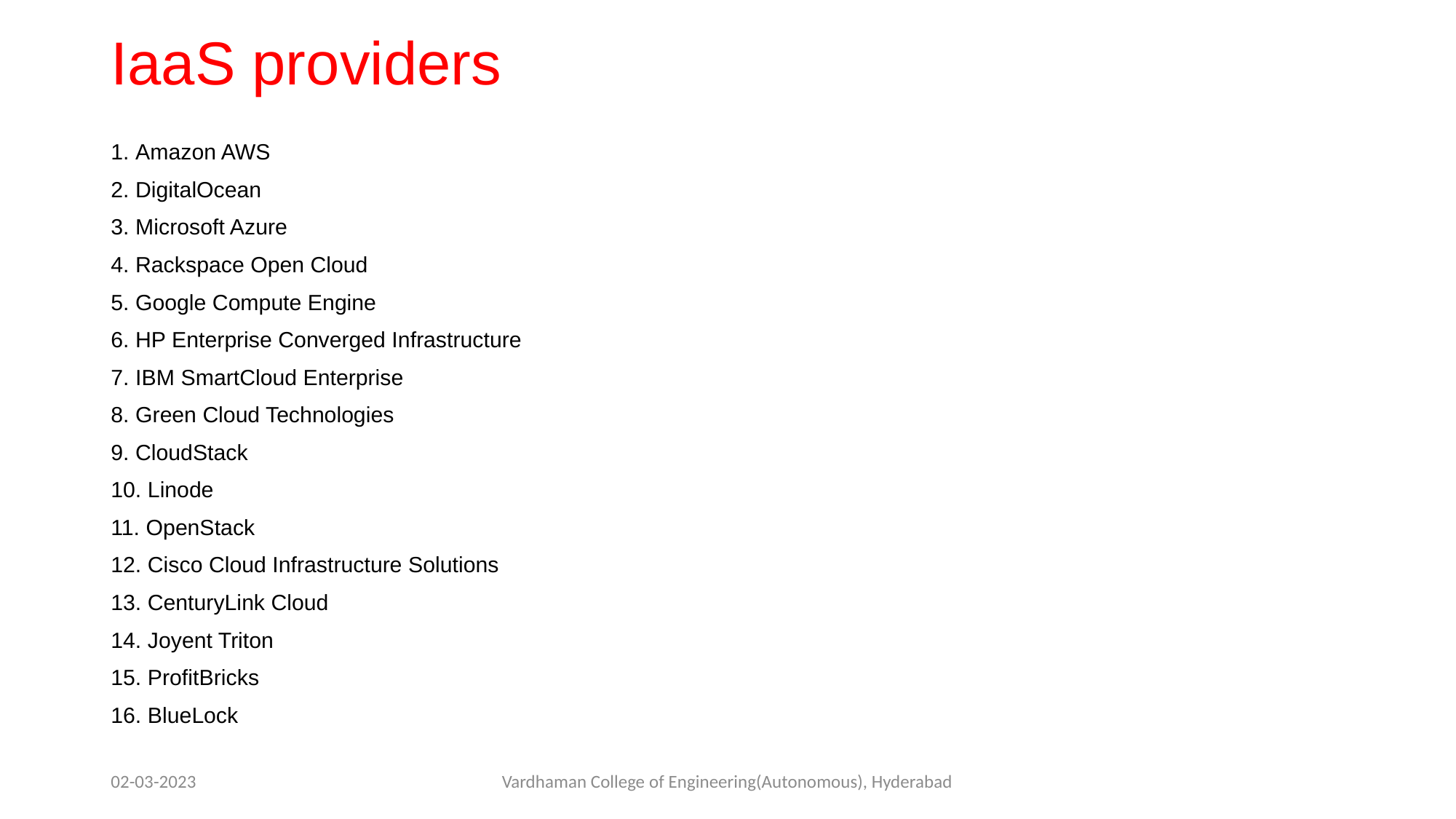

# IaaS providers
1. Amazon AWS
2. DigitalOcean
3. Microsoft Azure
4. Rackspace Open Cloud
5. Google Compute Engine
6. HP Enterprise Converged Infrastructure
7. IBM SmartCloud Enterprise
8. Green Cloud Technologies
9. CloudStack
10. Linode
11. OpenStack
12. Cisco Cloud Infrastructure Solutions
13. CenturyLink Cloud
14. Joyent Triton
15. ProfitBricks
16. BlueLock

02-03-2023
Vardhaman College of Engineering(Autonomous), Hyderabad